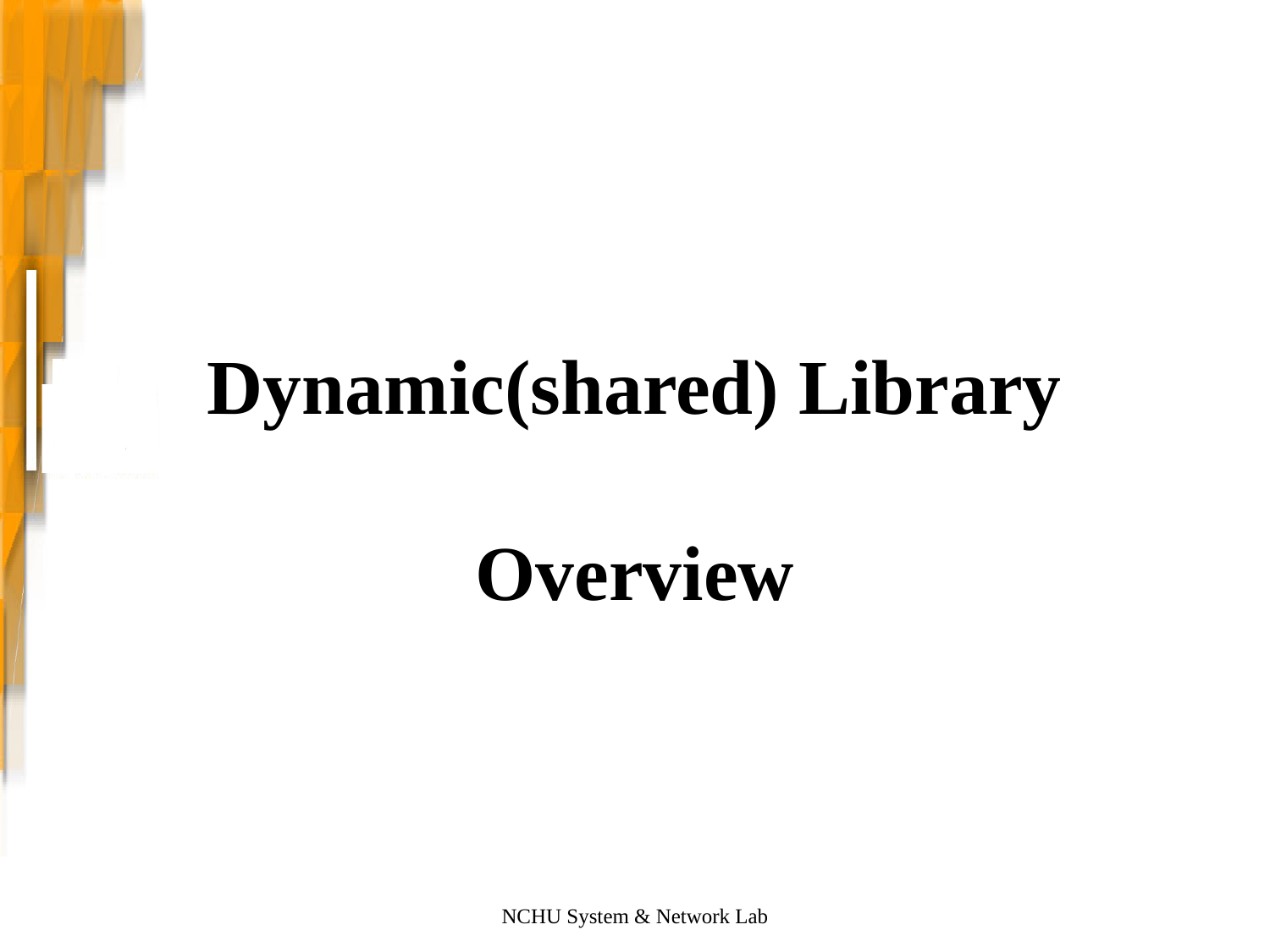

# Dynamic(shared) Library Overview
NCHU System & Network Lab